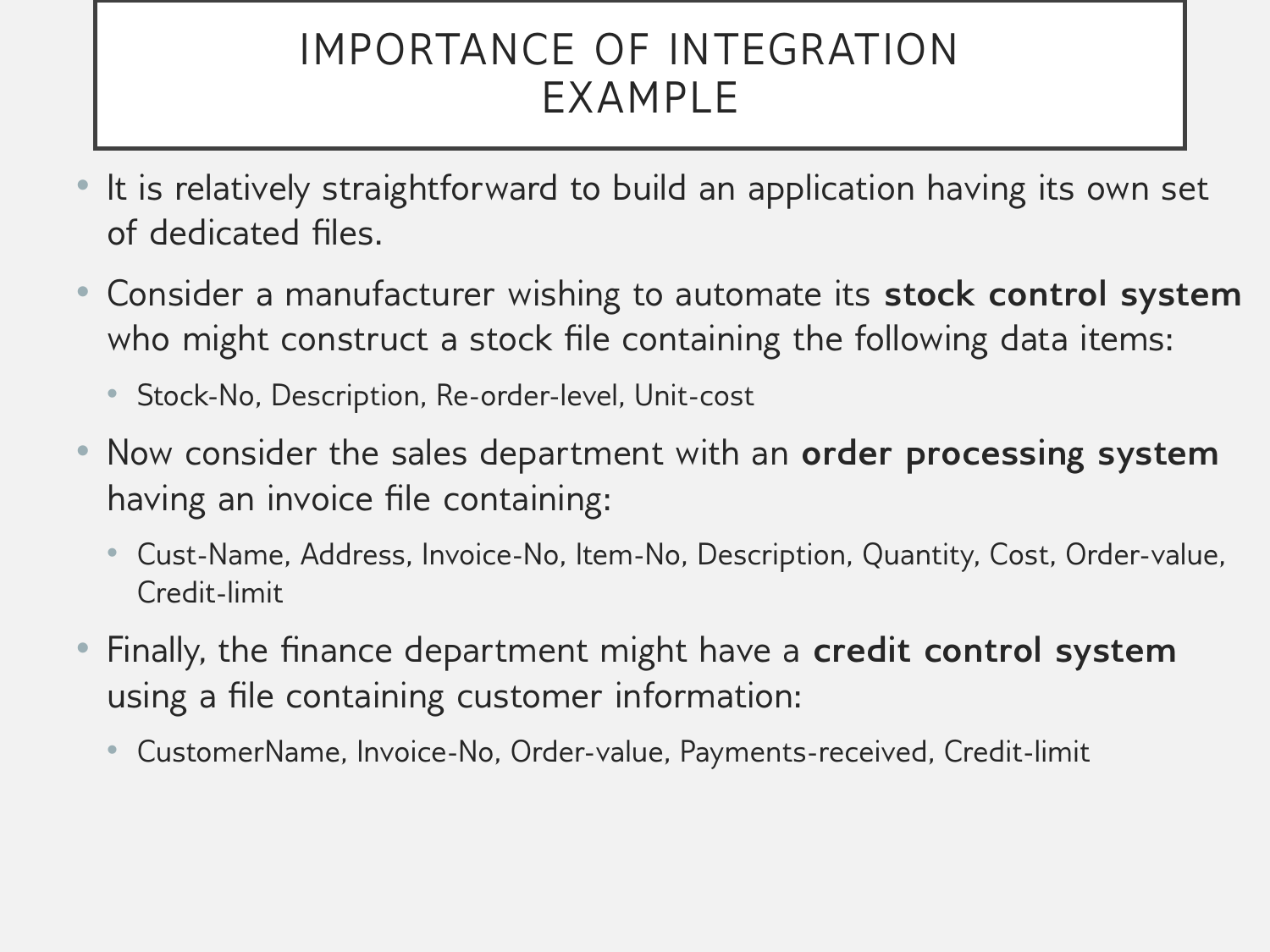

# Importance of integration Example
It is relatively straightforward to build an application having its own set of dedicated files.
Consider a manufacturer wishing to automate its stock control system who might construct a stock file containing the following data items:
Stock-No, Description, Re-order-level, Unit-cost
Now consider the sales department with an order processing system having an invoice file containing:
Cust-Name, Address, Invoice-No, Item-No, Description, Quantity, Cost, Order-value, Credit-limit
Finally, the finance department might have a credit control system using a file containing customer information:
CustomerName, Invoice-No, Order-value, Payments-received, Credit-limit